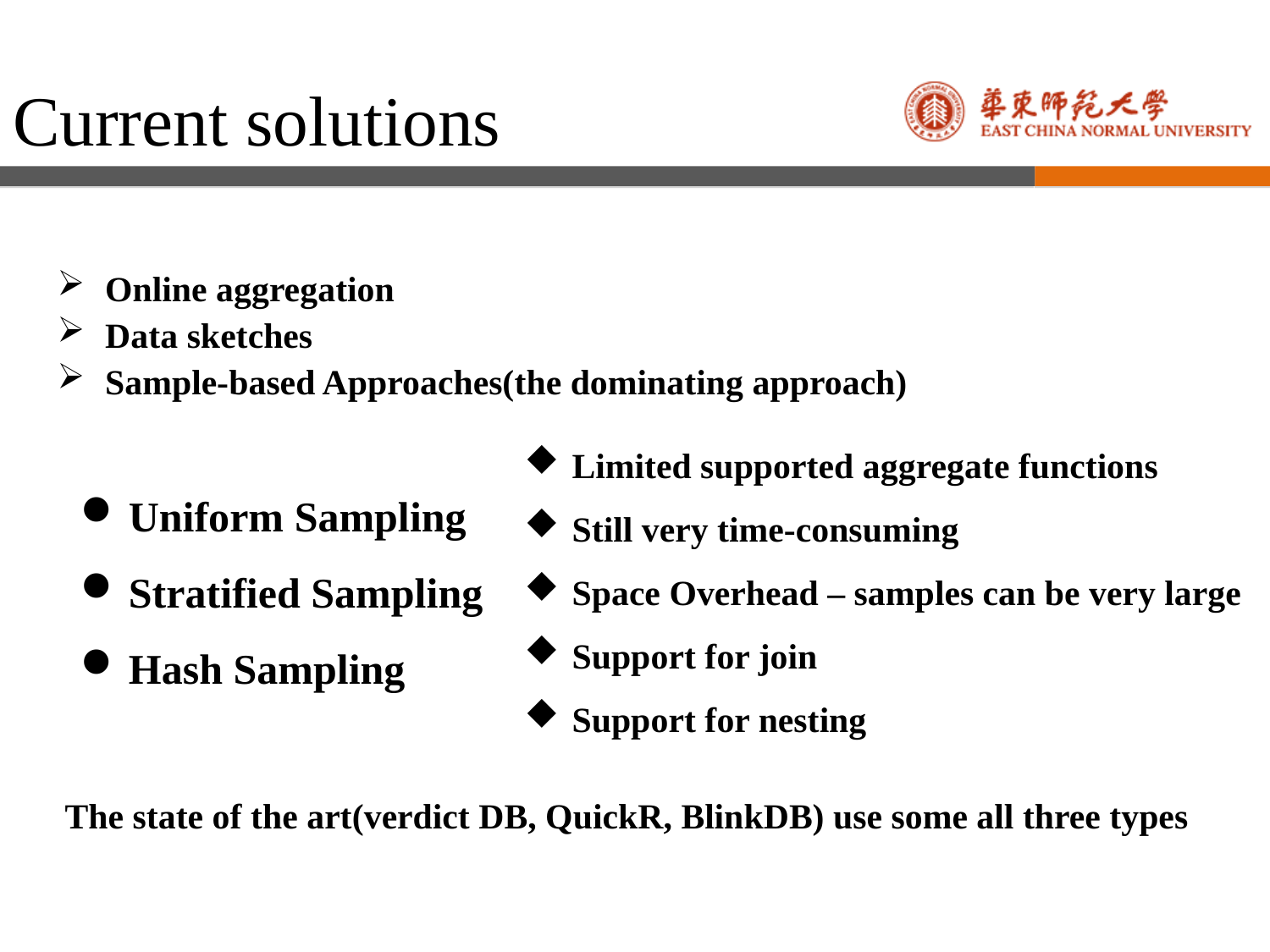

Current solutions
Online aggregation
Data sketches
Sample-based Approaches(the dominating approach)
Limited supported aggregate functions
Still very time-consuming
Space Overhead – samples can be very large
Support for join
Support for nesting
Uniform Sampling
Stratified Sampling
Hash Sampling
The state of the art(verdict DB, QuickR, BlinkDB) use some all three types